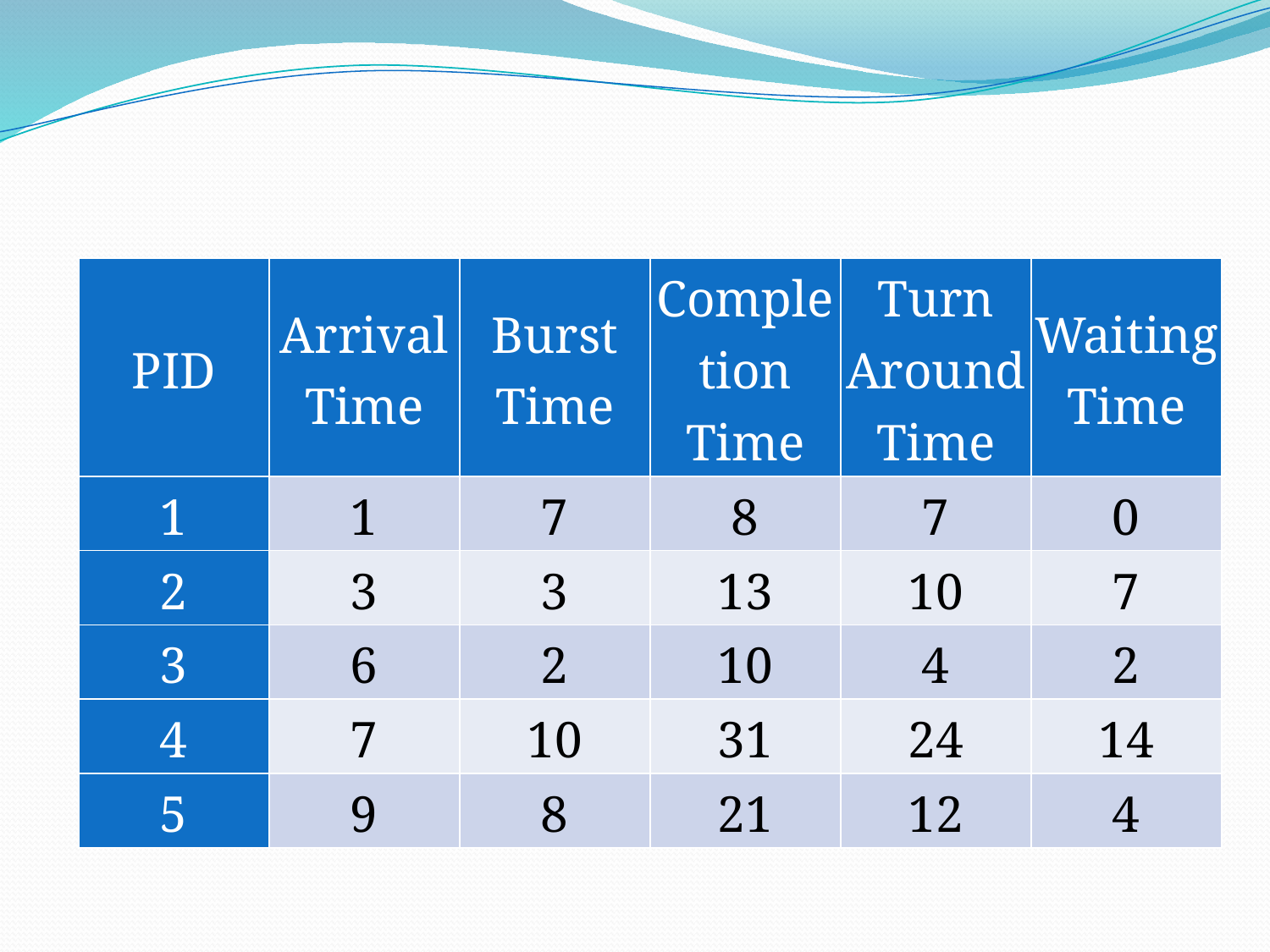

#
| PID | Arrival Time | Burst Time | Completion Time | Turn Around Time | Waiting Time |
| --- | --- | --- | --- | --- | --- |
| 1 | 1 | 7 | 8 | 7 | 0 |
| 2 | 3 | 3 | 13 | 10 | 7 |
| 3 | 6 | 2 | 10 | 4 | 2 |
| 4 | 7 | 10 | 31 | 24 | 14 |
| 5 | 9 | 8 | 21 | 12 | 4 |